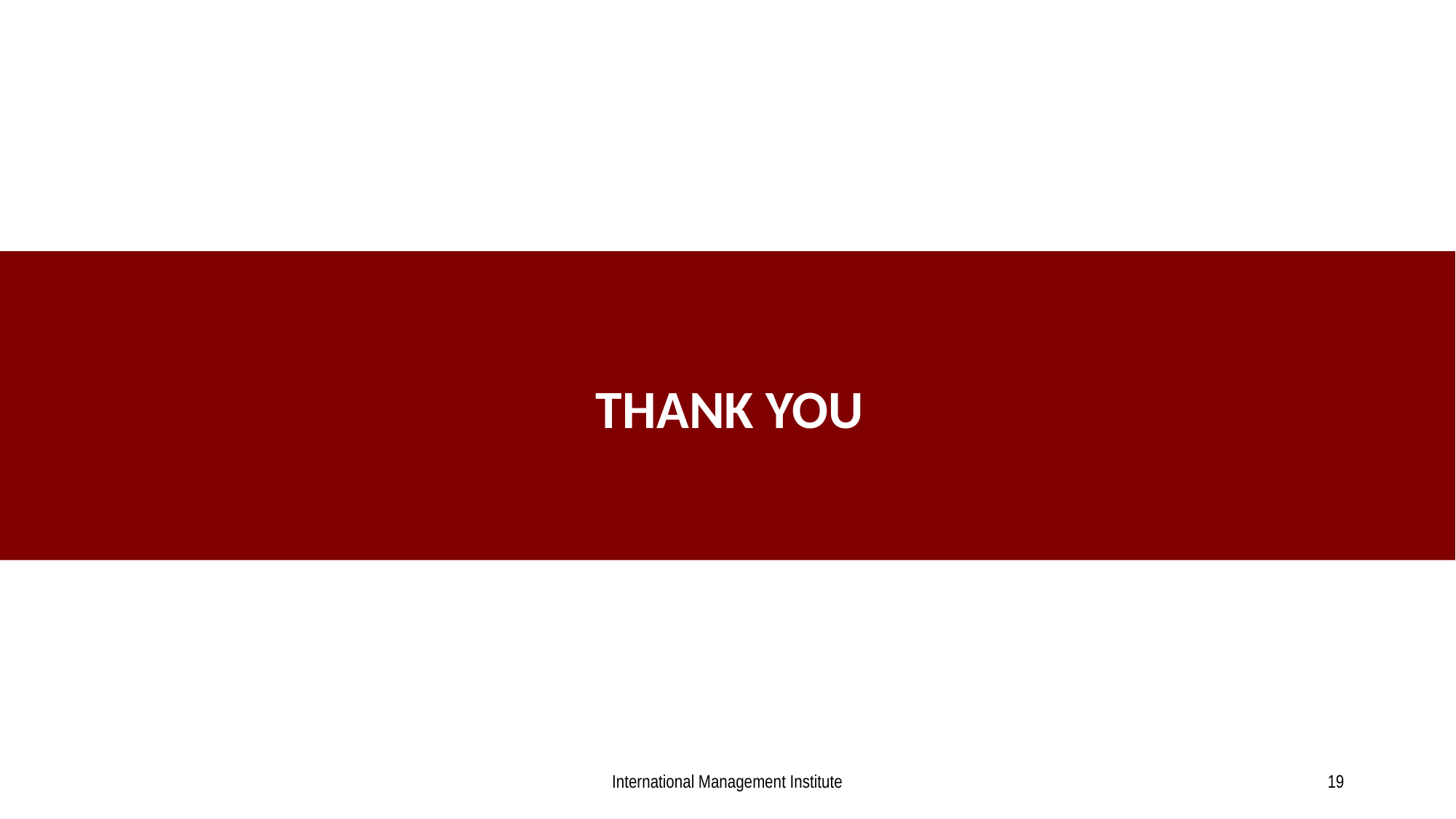

Go-To-Market Strategy

THANK YOU
International Management Institute
19